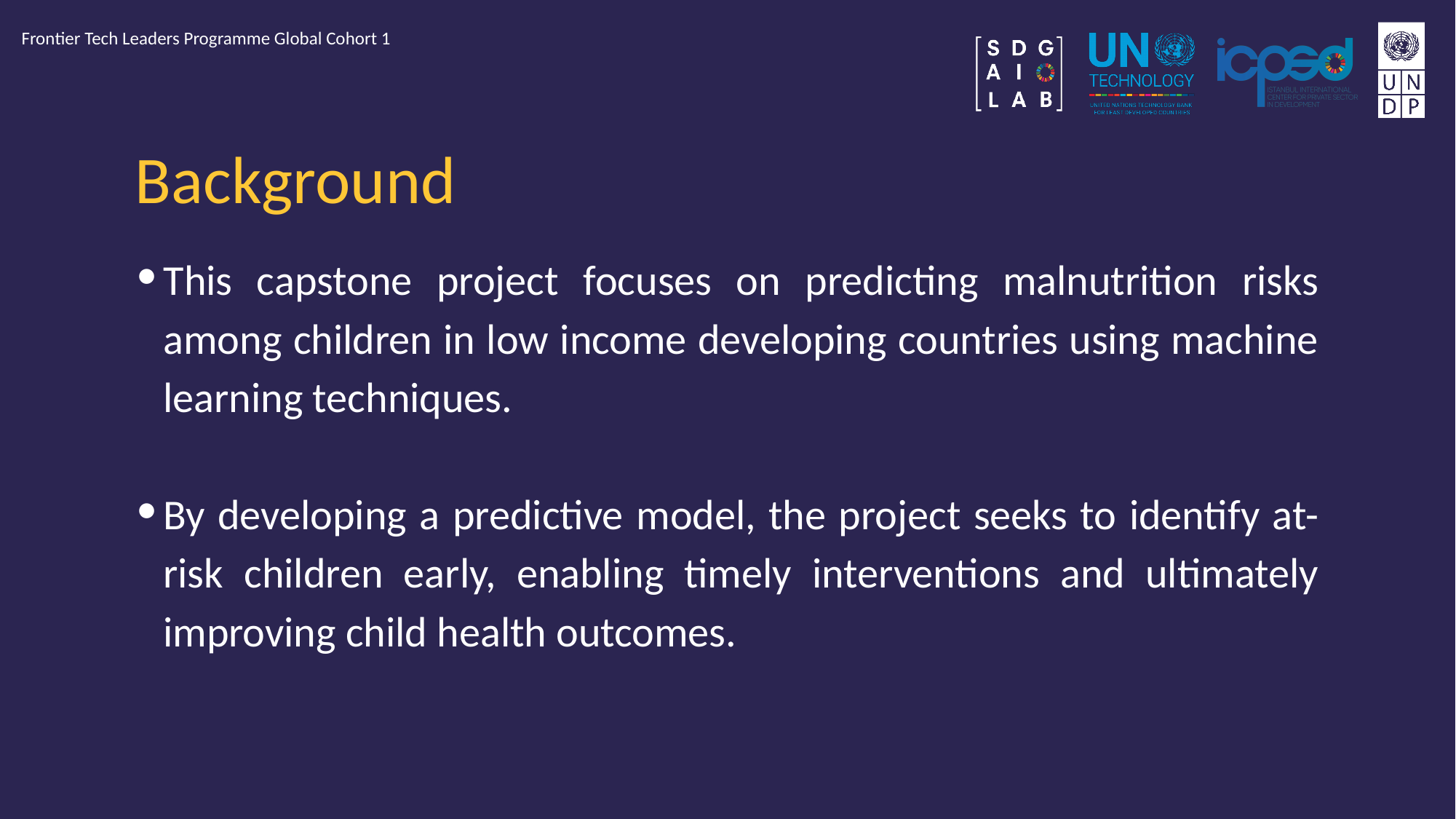

Frontier Tech Leaders Programme Global Cohort 1
# Background
This capstone project focuses on predicting malnutrition risks among children in low income developing countries using machine learning techniques.

By developing a predictive model, the project seeks to identify at-risk children early, enabling timely interventions and ultimately improving child health outcomes.